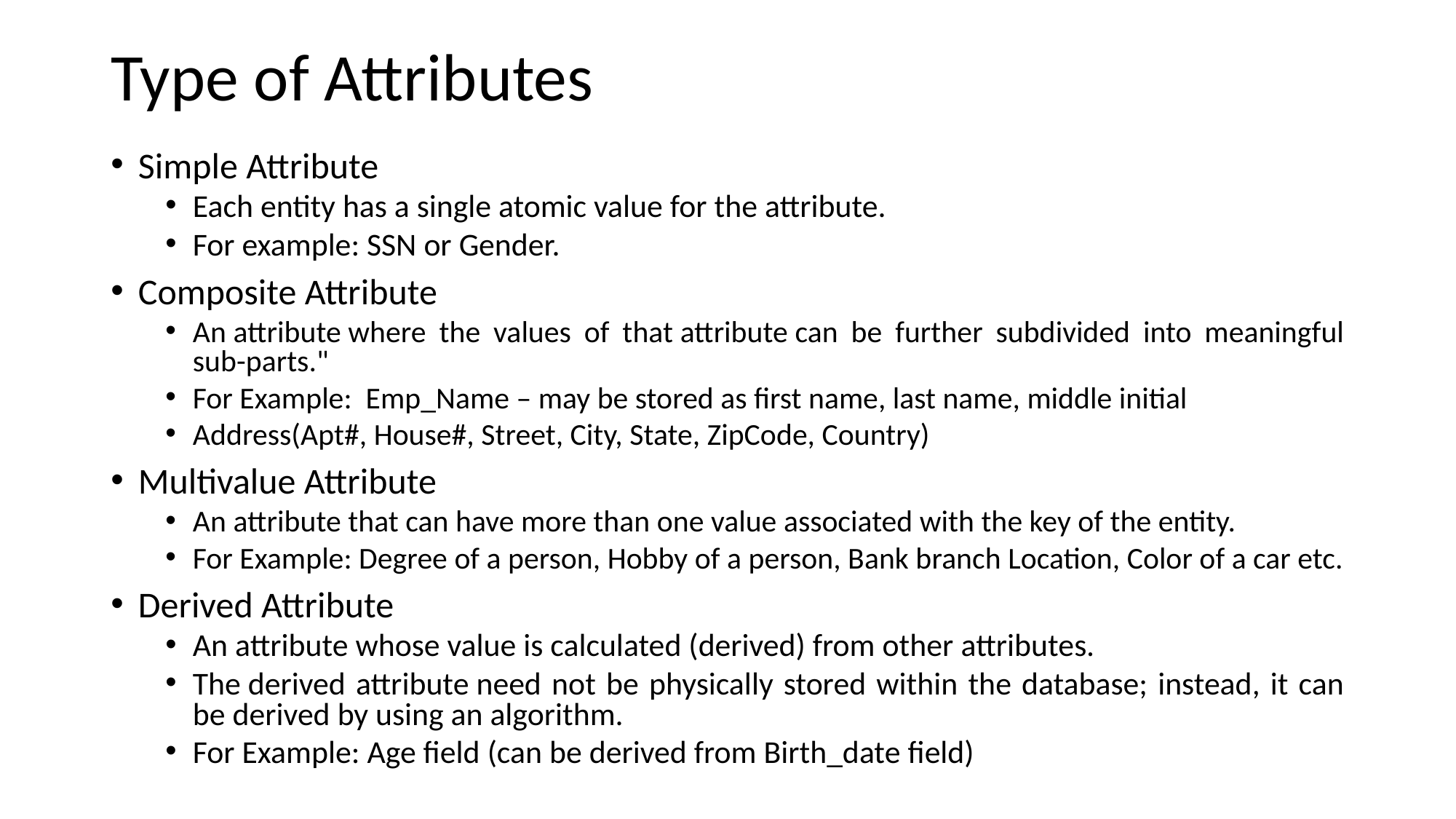

# Type of Attributes
Simple Attribute
Each entity has a single atomic value for the attribute.
For example: SSN or Gender.
Composite Attribute
An attribute where the values of that attribute can be further subdivided into meaningful sub-parts."
For Example:  Emp_Name – may be stored as first name, last name, middle initial
Address(Apt#, House#, Street, City, State, ZipCode, Country)
Multivalue Attribute
An attribute that can have more than one value associated with the key of the entity.
For Example: Degree of a person, Hobby of a person, Bank branch Location, Color of a car etc.
Derived Attribute
An attribute whose value is calculated (derived) from other attributes.
The derived attribute need not be physically stored within the database; instead, it can be derived by using an algorithm.
For Example: Age field (can be derived from Birth_date field)